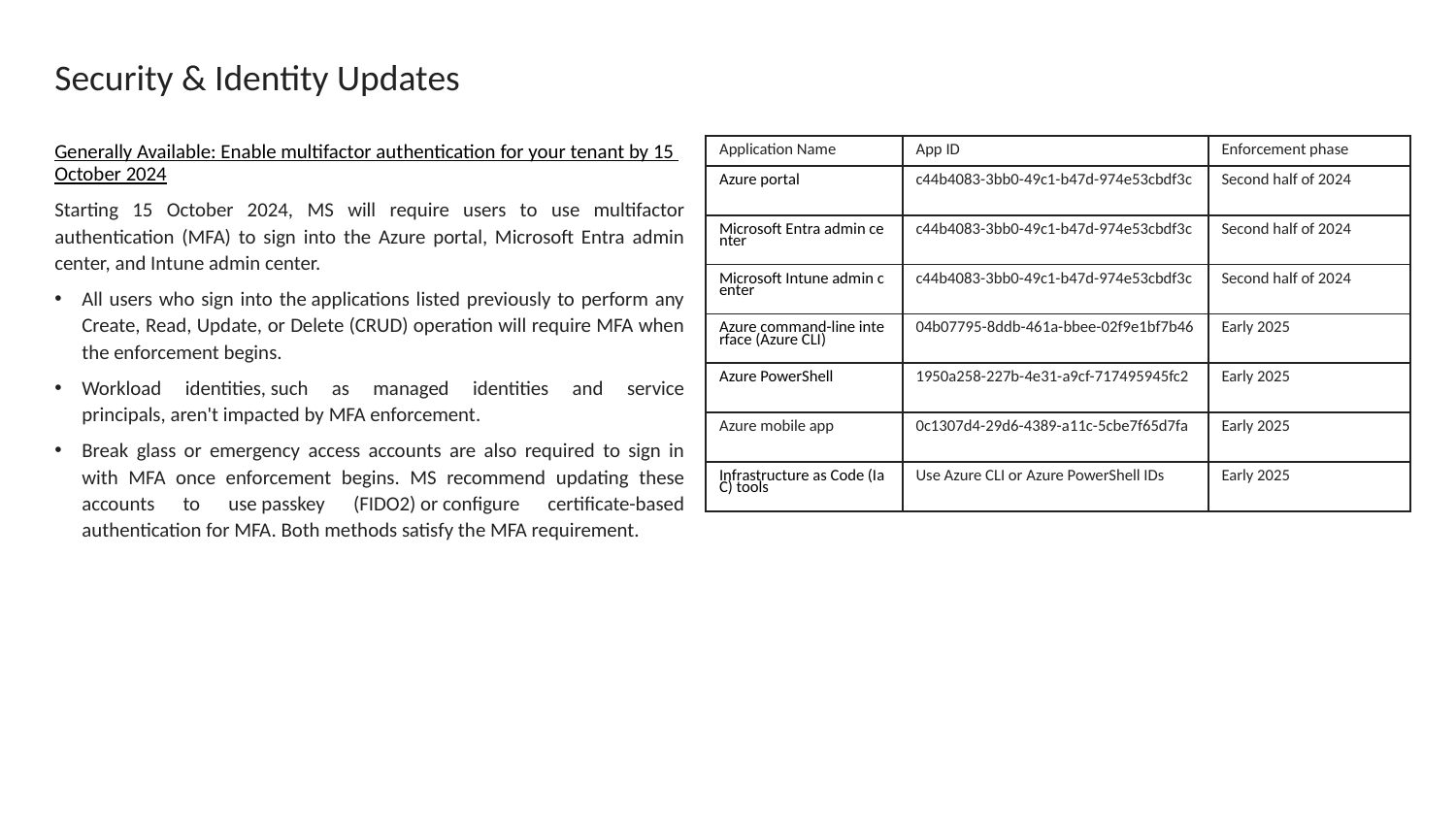

# Security & Identity Updates
Generally Available: Enable multifactor authentication for your tenant by 15 October 2024
Starting 15 October 2024, MS will require users to use multifactor authentication (MFA) to sign into the Azure portal, Microsoft Entra admin center, and Intune admin center.
All users who sign into the applications listed previously to perform any Create, Read, Update, or Delete (CRUD) operation will require MFA when the enforcement begins.
Workload identities, such as managed identities and service principals, aren't impacted by MFA enforcement.
Break glass or emergency access accounts are also required to sign in with MFA once enforcement begins. MS recommend updating these accounts to use passkey (FIDO2) or configure certificate-based authentication for MFA. Both methods satisfy the MFA requirement.
| Application Name | App ID | Enforcement phase |
| --- | --- | --- |
| Azure portal | c44b4083-3bb0-49c1-b47d-974e53cbdf3c | Second half of 2024 |
| Microsoft Entra admin center | c44b4083-3bb0-49c1-b47d-974e53cbdf3c | Second half of 2024 |
| Microsoft Intune admin center | c44b4083-3bb0-49c1-b47d-974e53cbdf3c | Second half of 2024 |
| Azure command-line interface (Azure CLI) | 04b07795-8ddb-461a-bbee-02f9e1bf7b46 | Early 2025 |
| Azure PowerShell | 1950a258-227b-4e31-a9cf-717495945fc2 | Early 2025 |
| Azure mobile app | 0c1307d4-29d6-4389-a11c-5cbe7f65d7fa | Early 2025 |
| Infrastructure as Code (IaC) tools | Use Azure CLI or Azure PowerShell IDs | Early 2025 |